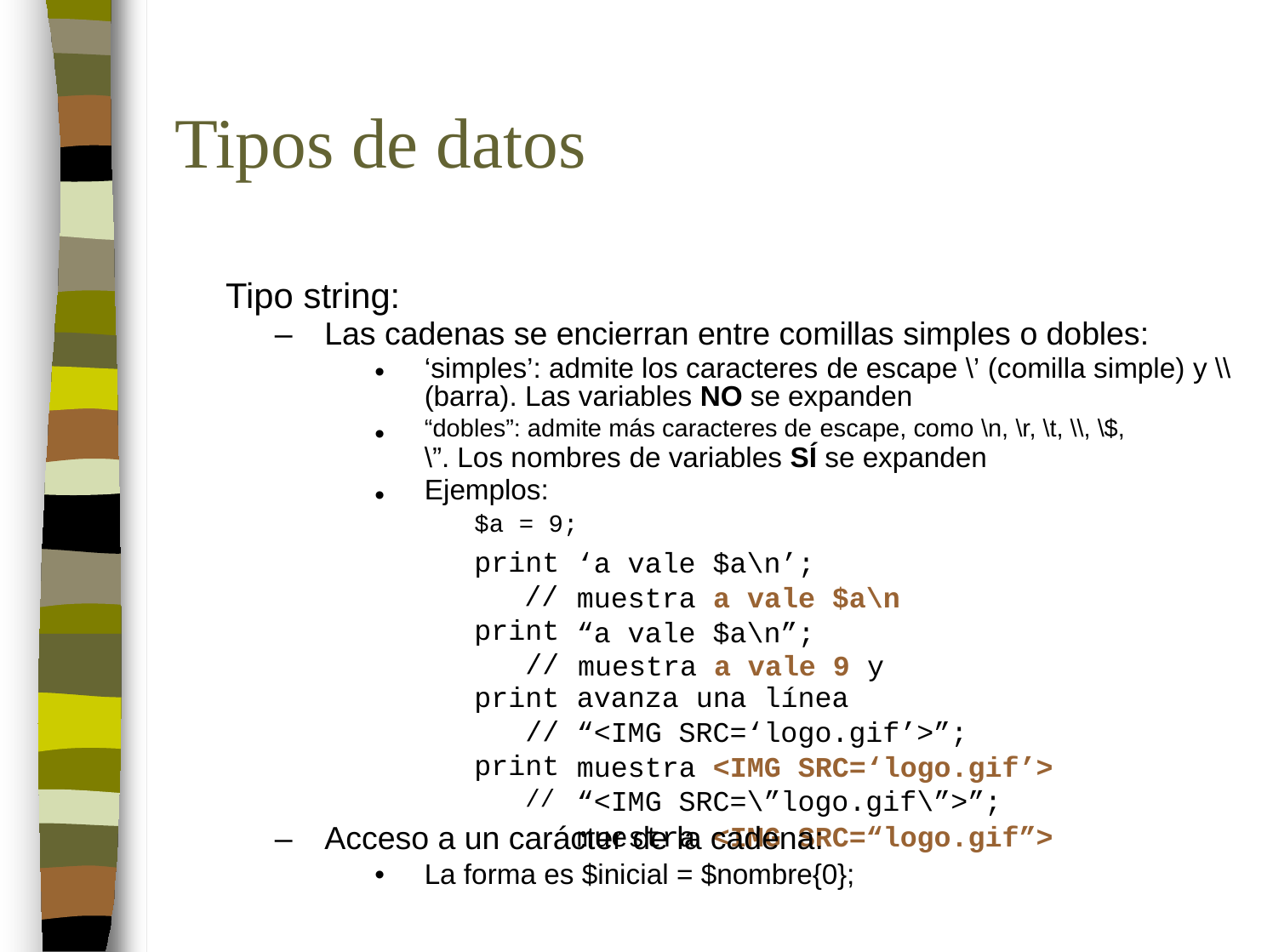

Tipos de datos

   Tipo
–
string:
Las cadenas se encierran entre comillas simples o dobles:

•
‘simples’: admite los caracteres de escape \’ (comilla simple) y \\ (barra). Las variables NO se expanden
“dobles”: admite más caracteres de escape, como \n, \r, \t, \\, \$,
\”. Los nombres de variables SÍ se expanden
Ejemplos:
$a = 9;

•

•

print
//
print
//
print
//
print
//
‘a vale $a\n’;
muestra a vale $a\n
“a vale $a\n”;
muestra a vale 9 y avanza una línea
“<IMG SRC=‘logo.gif’>”;
muestra <IMG SRC=‘logo.gif’>
“<IMG SRC=\”logo.gif\”>”;
muestra <IMG SRC=“logo.gif”>

–
Acceso a un carácter de la cadena:

•
La forma es $inicial = $nombre{0};